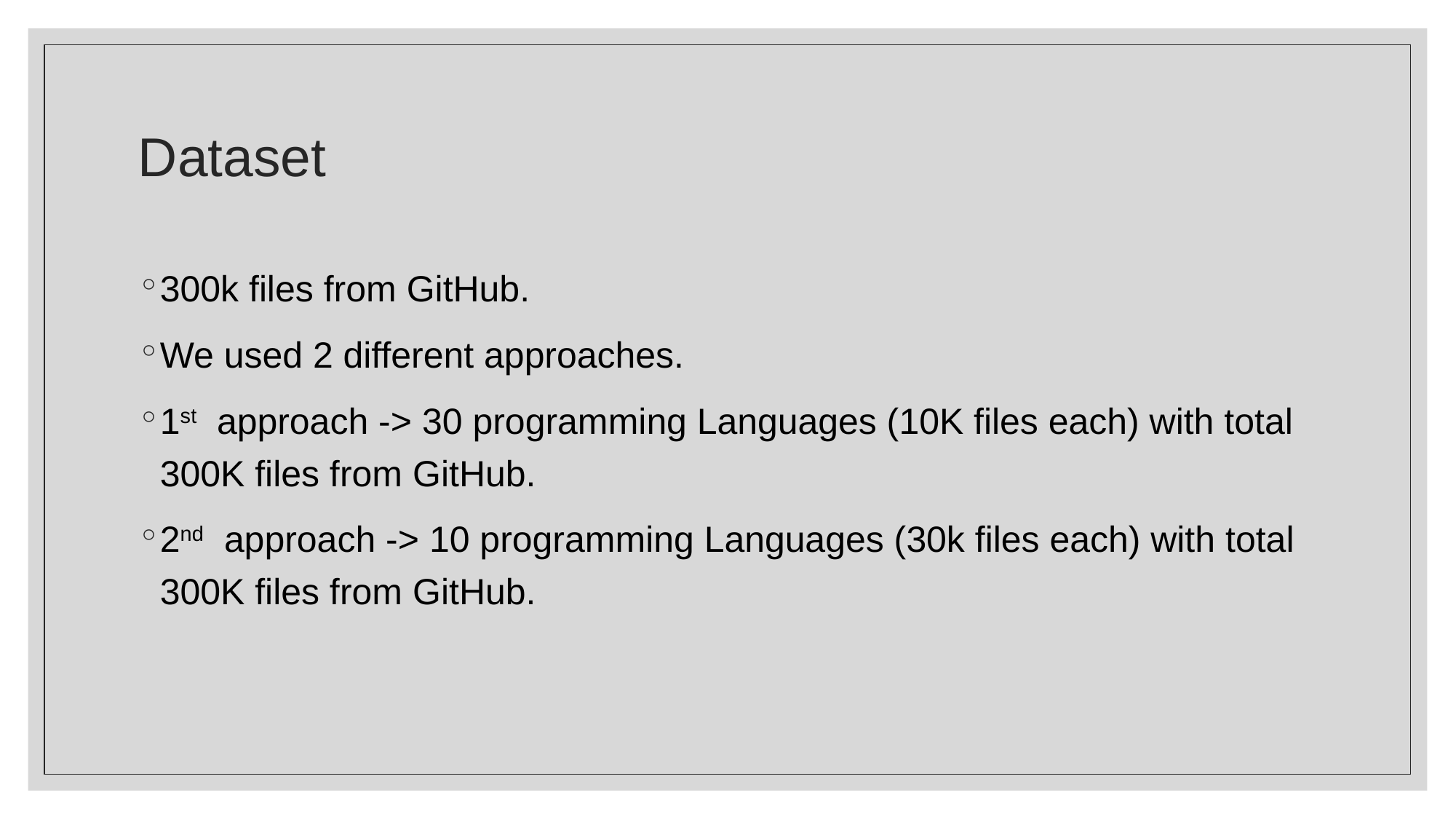

# Dataset
300k files from GitHub.
We used 2 different approaches.
1st  approach -> 30 programming Languages (10K files each) with total 300K files from GitHub.
2nd  approach -> 10 programming Languages (30k files each) with total 300K files from GitHub.